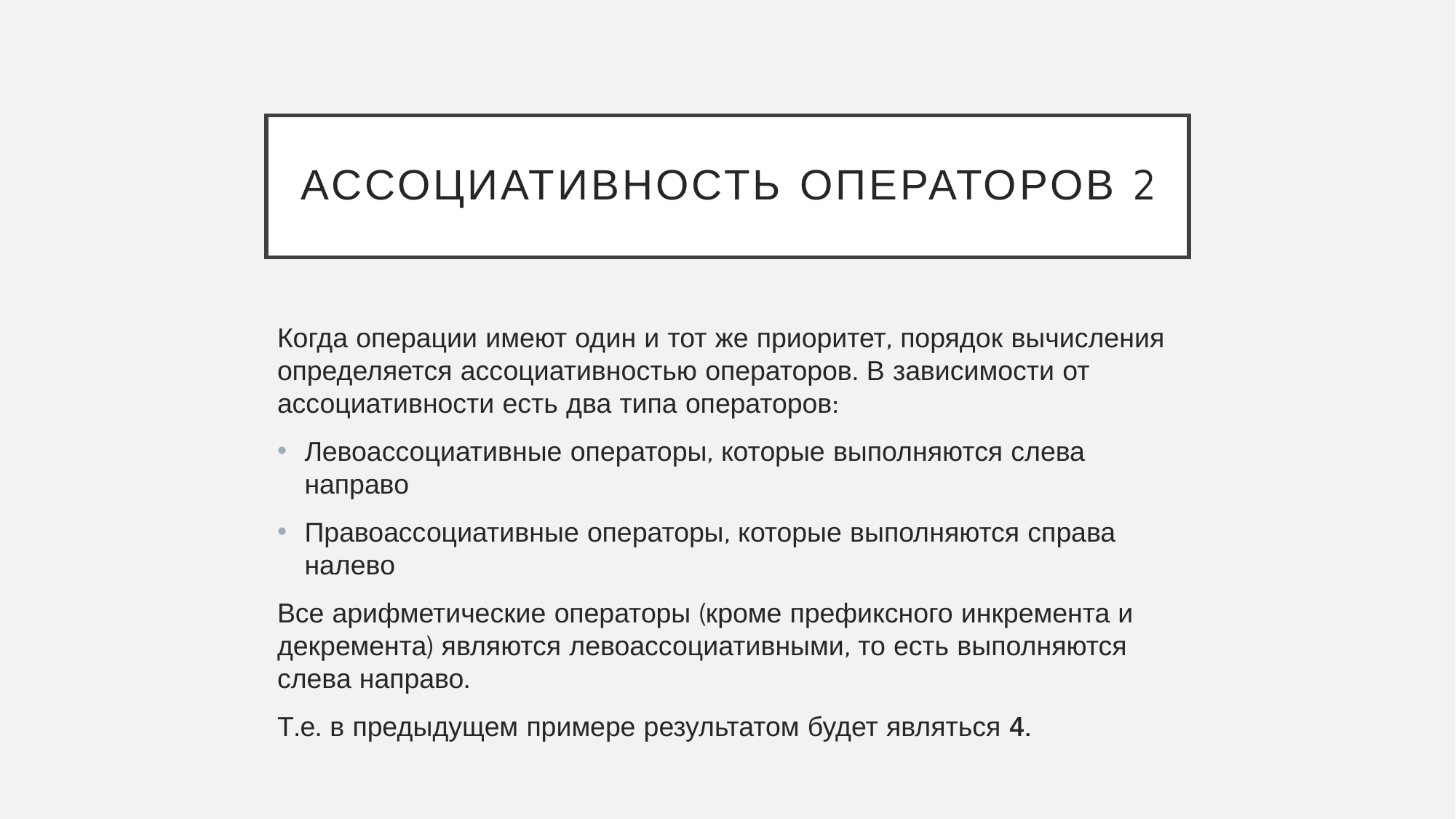

# Ассоциативность операторов 2
Когда операции имеют один и тот же приоритет, порядок вычисления определяется ассоциативностью операторов. В зависимости от ассоциативности есть два типа операторов:
Левоассоциативные операторы, которые выполняются слева направо
Правоассоциативные операторы, которые выполняются справа налево
Все арифметические операторы (кроме префиксного инкремента и декремента) являются левоассоциативными, то есть выполняются слева направо.
Т.е. в предыдущем примере результатом будет являться 4.